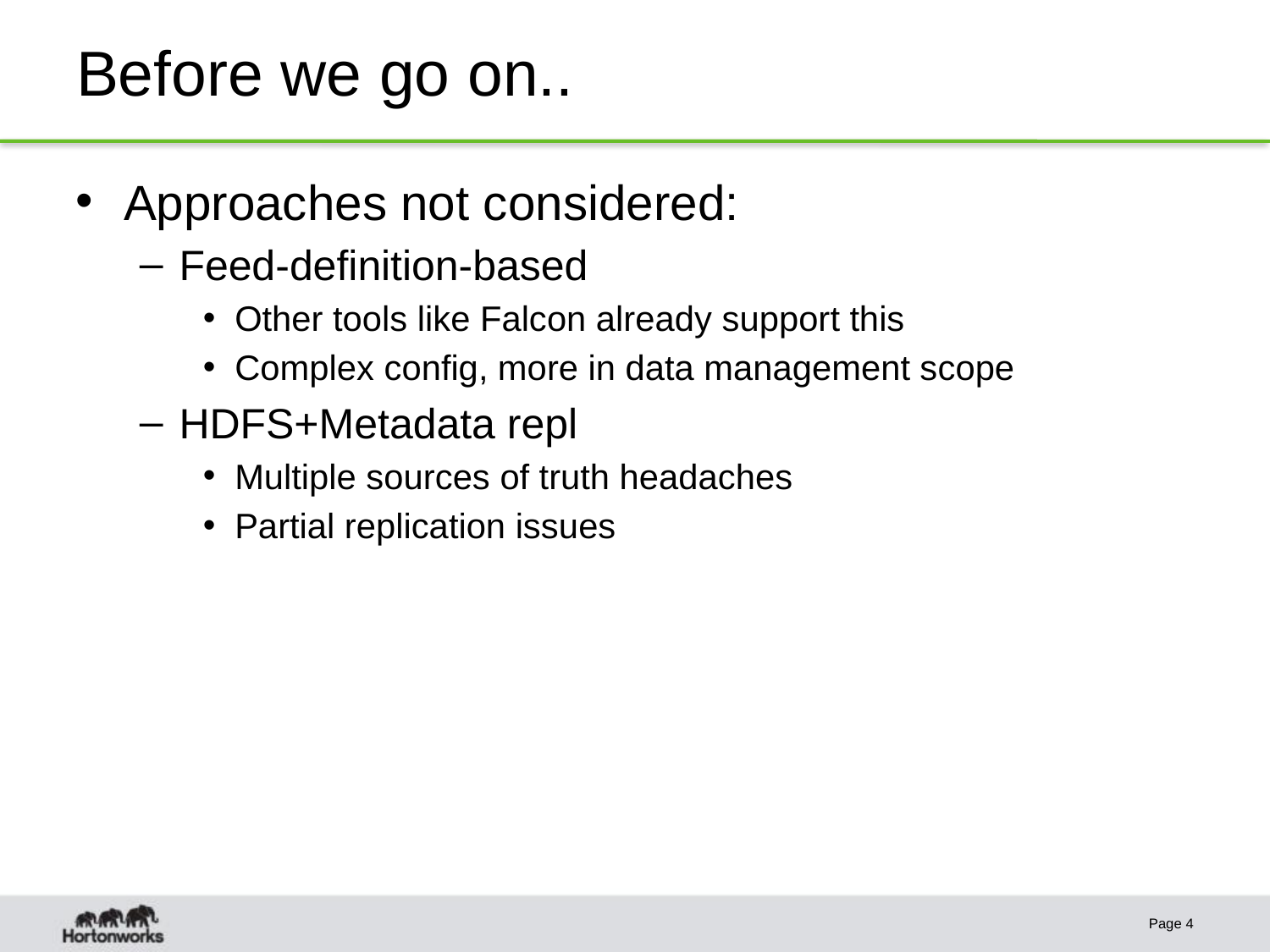

# Before we go on..
Approaches not considered:
Feed-definition-based
Other tools like Falcon already support this
Complex config, more in data management scope
HDFS+Metadata repl
Multiple sources of truth headaches
Partial replication issues
Page 4